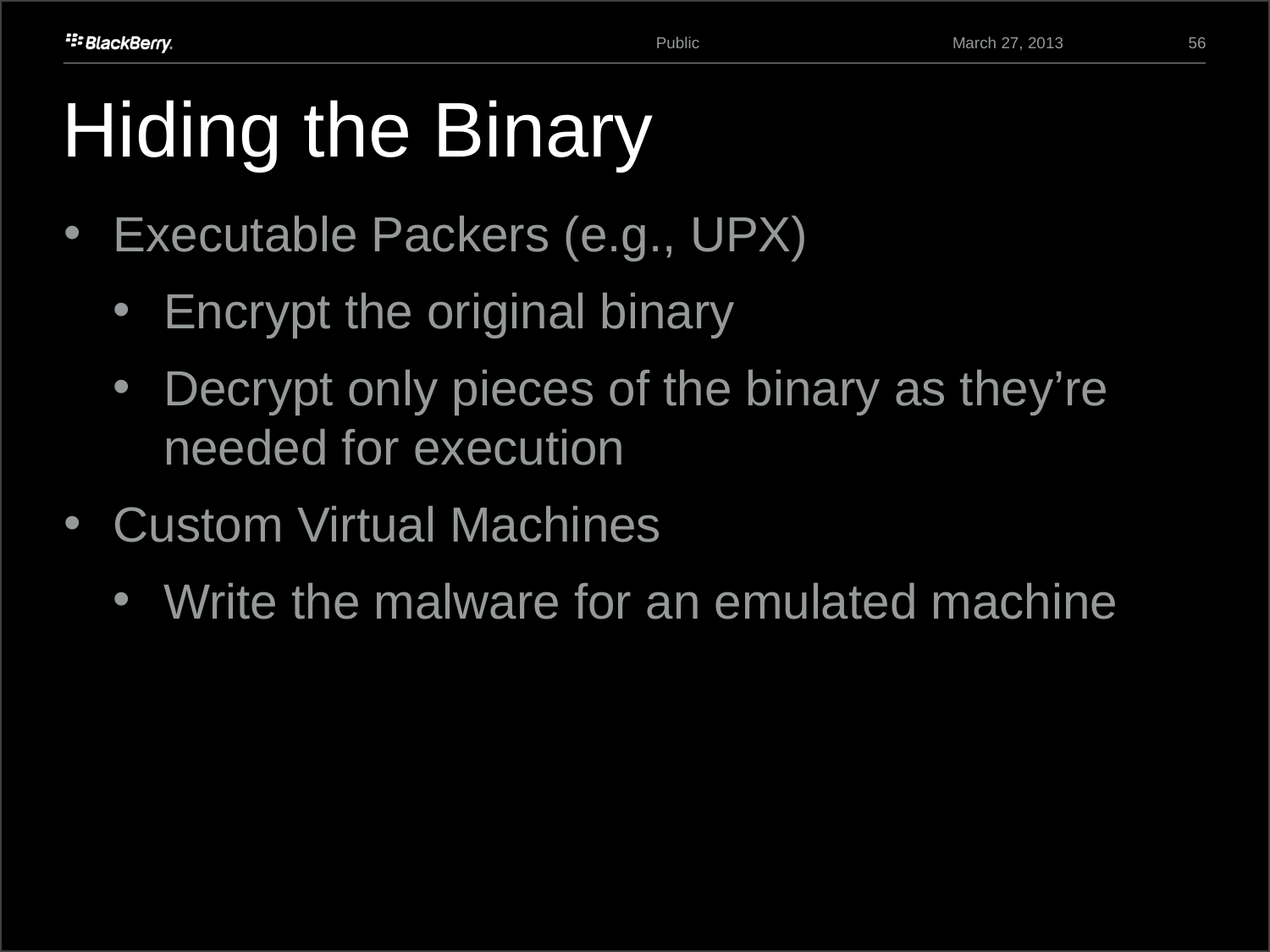

56
March 27, 2013
# Hiding the Binary
Executable Packers (e.g., UPX)
Encrypt the original binary
Decrypt only pieces of the binary as they’re needed for execution
Custom Virtual Machines
Write the malware for an emulated machine